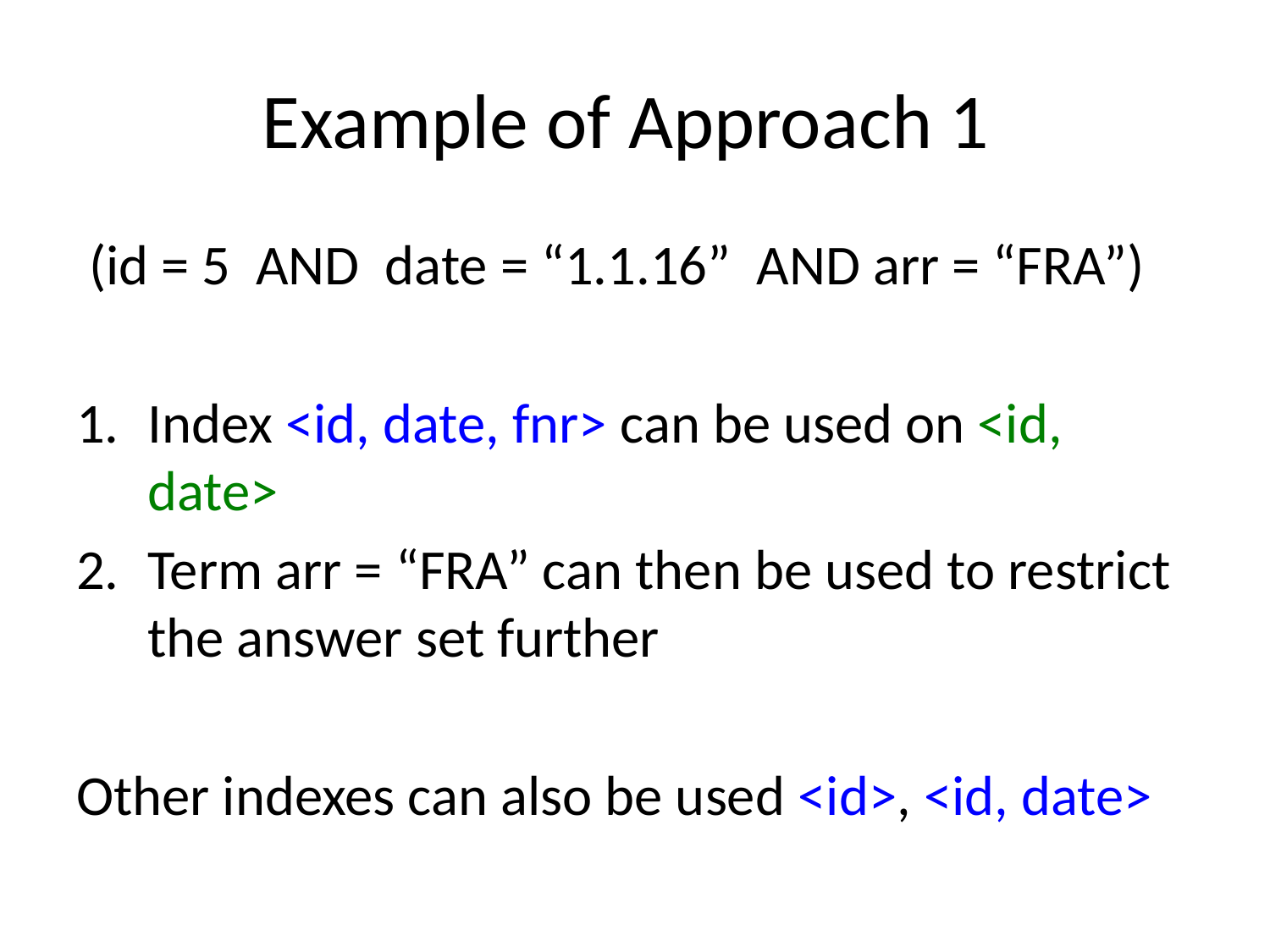

# Example of Approach 1
 (id = 5  AND  date = “1.1.16”  AND arr = “FRA”)

Index <id, date, fnr> can be used on <id, date>
Term arr = “FRA” can then be used to restrict the answer set further

Other indexes can also be used <id>, <id, date>